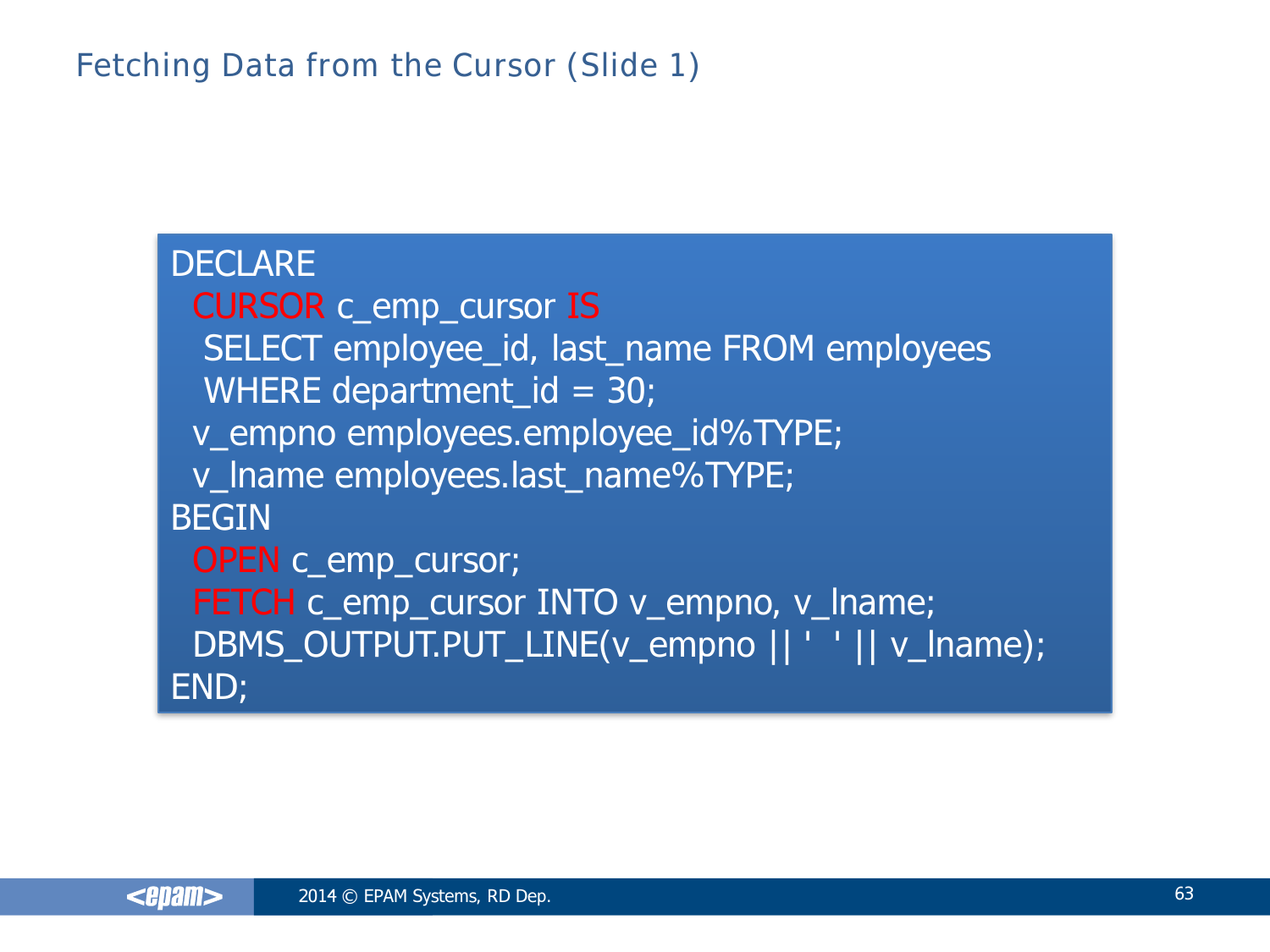

# Fetching Data from the Cursor (Slide 1)
DECLARE
  CURSOR c_emp_cursor IS
   SELECT employee_id, last_name FROM employees
   WHERE department_id = 30;
  v_empno employees.employee_id%TYPE;
  v_lname employees.last_name%TYPE;
BEGIN
  OPEN c_emp_cursor;
  FETCH c_emp_cursor INTO v_empno, v_lname;
  DBMS_OUTPUT.PUT_LINE(v_empno || '  ' || v_lname);
END;
63
2014 © EPAM Systems, RD Dep.